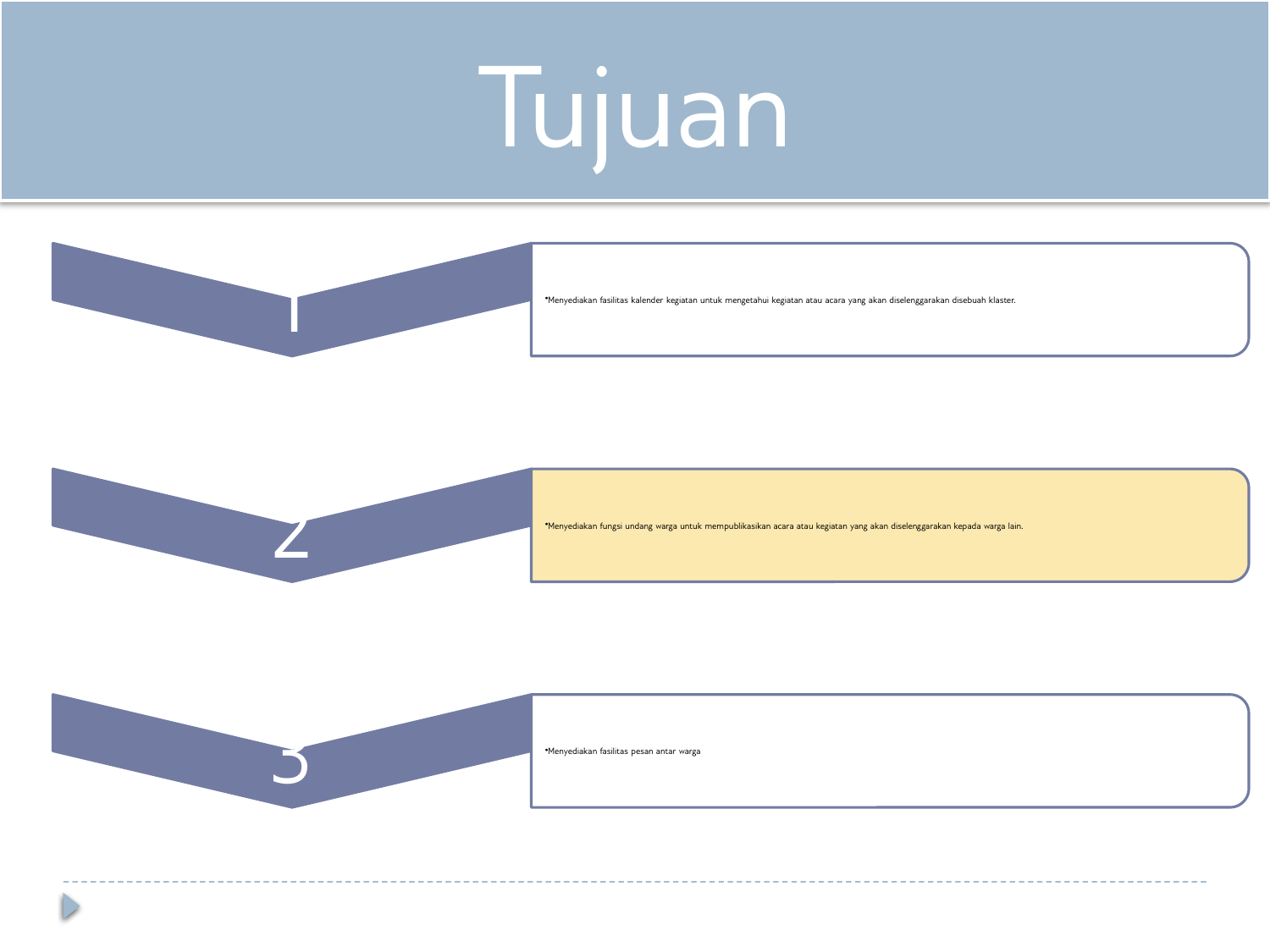

Tujuan
1
Menyediakan fasilitas kalender kegiatan untuk mengetahui kegiatan atau acara yang akan diselenggarakan disebuah klaster.
2
Menyediakan fungsi undang warga untuk mempublikasikan acara atau kegiatan yang akan diselenggarakan kepada warga lain.
3
Menyediakan fasilitas pesan antar warga